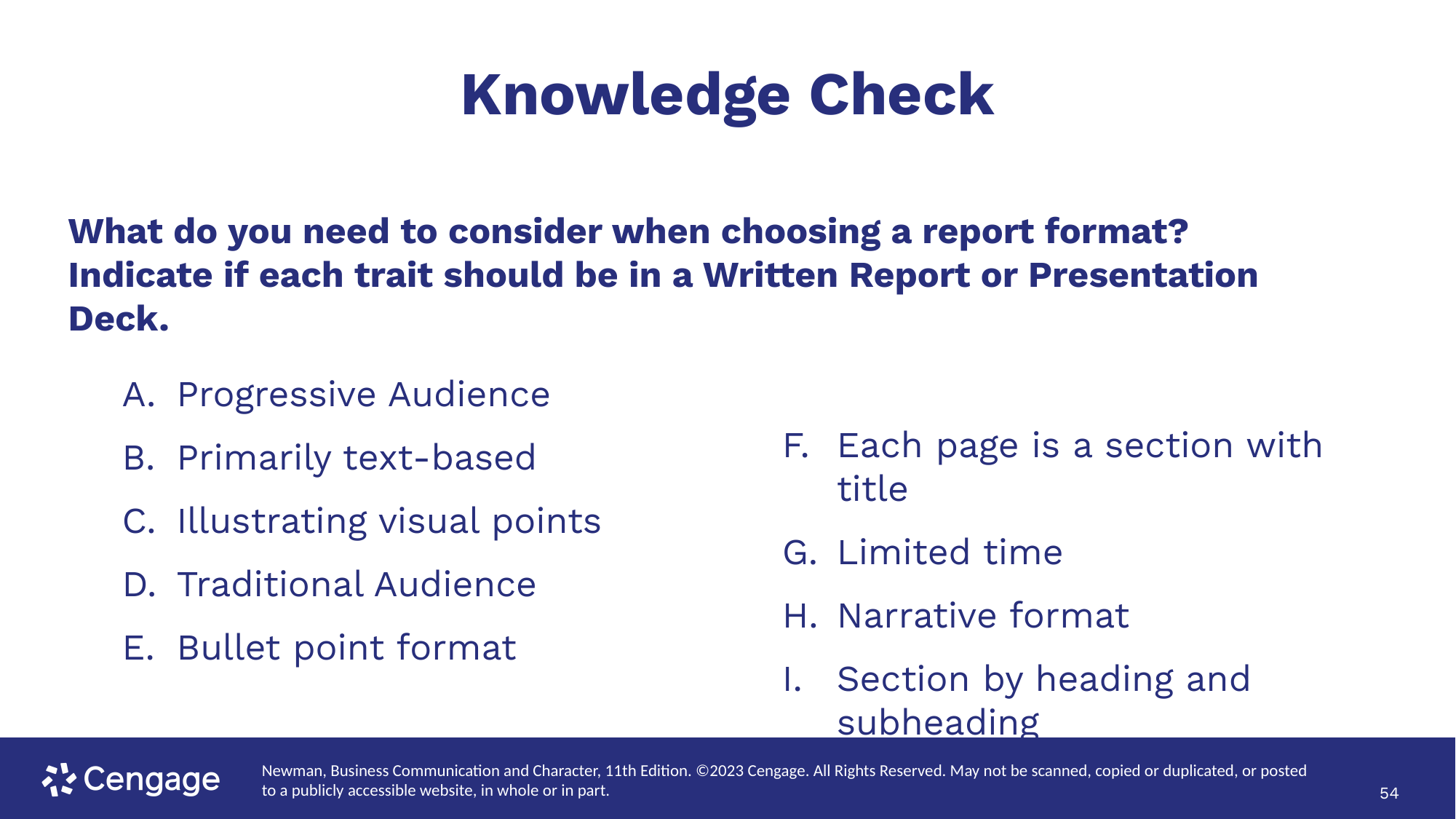

# Knowledge Check
What do you need to consider when choosing a report format? Indicate if each trait should be in a Written Report or Presentation Deck.
Progressive Audience
Primarily text-based
Illustrating visual points
Traditional Audience
Bullet point format

Each page is a section with title
Limited time
Narrative format
Section by heading and subheading